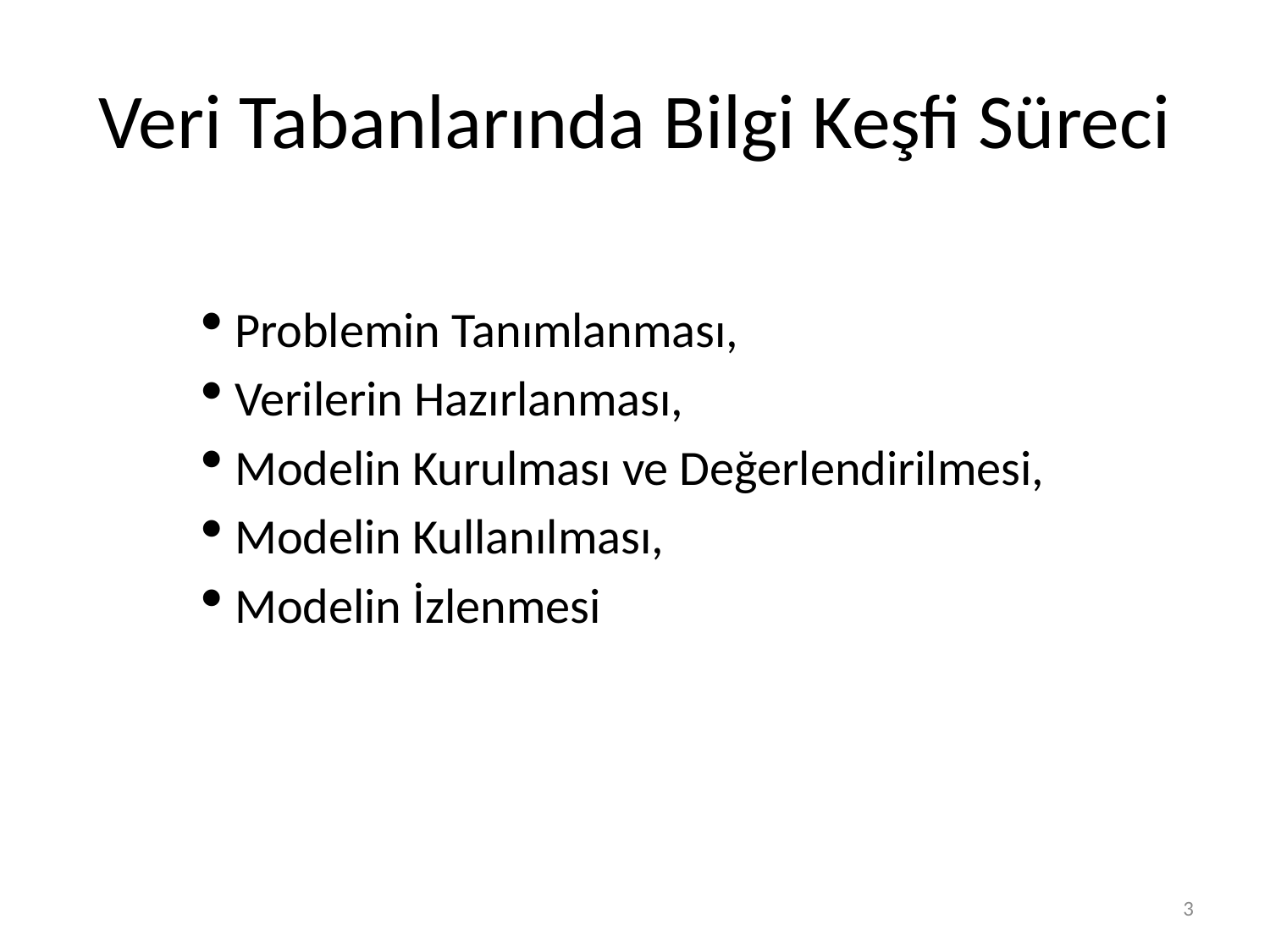

# Veri Tabanlarında Bilgi Keşfi Süreci

Problemin Tanımlanması,
Verilerin Hazırlanması,
Modelin Kurulması ve Değerlendirilmesi,
Modelin Kullanılması,
Modelin İzlenmesi
3